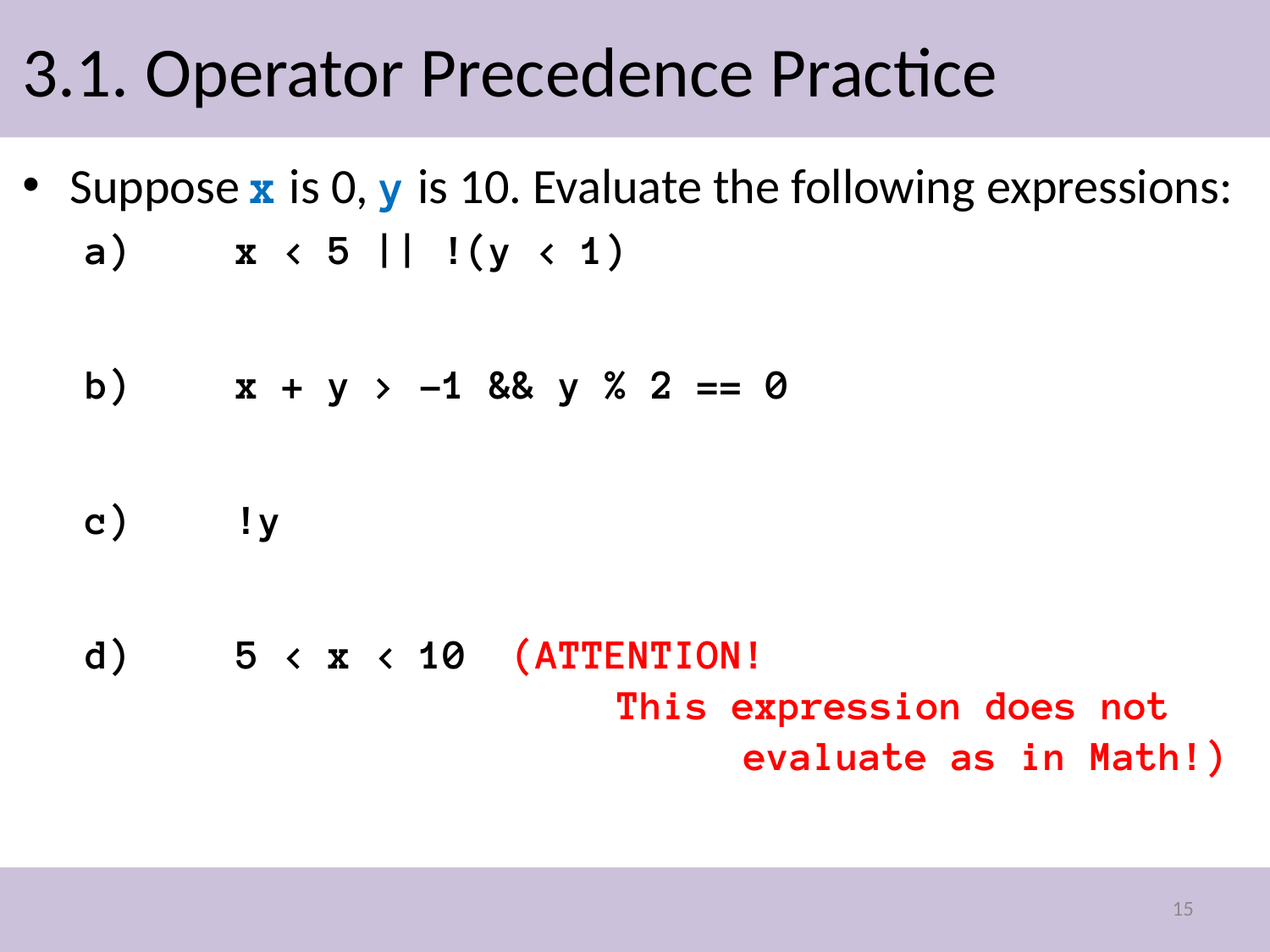

# 3.1. Operator Precedence Practice
Suppose x is 0, y is 10. Evaluate the following expressions:
x < 5 || !(y < 1)

x + y > -1 && y % 2 == 0

!y

5 < x < 10  (ATTENTION!
			This expression does not 				evaluate as in Math!)

15